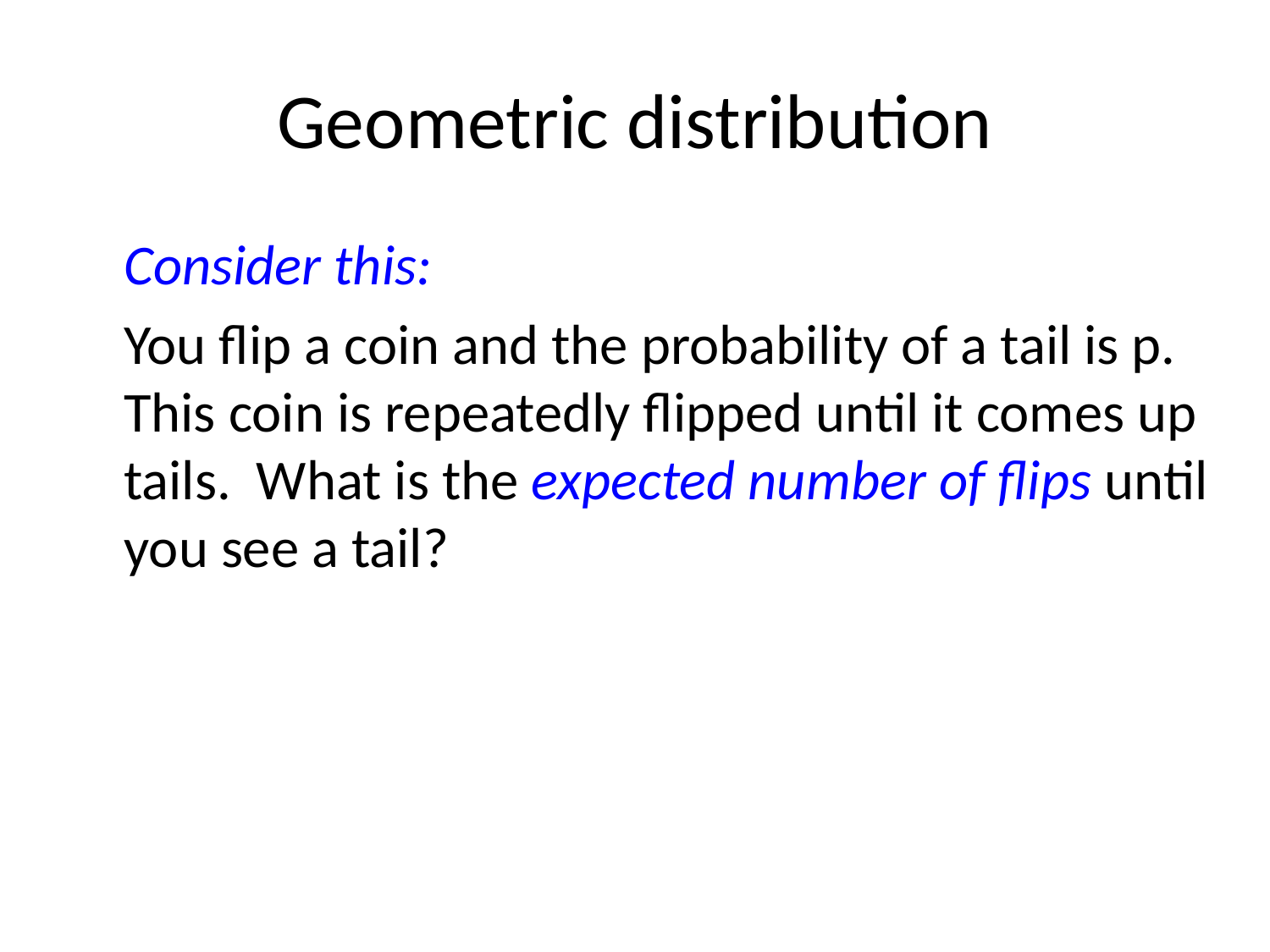

# Geometric distribution
	Consider this:
	You flip a coin and the probability of a tail is p. This coin is repeatedly flipped until it comes up tails.  What is the expected number of flips until you see a tail?